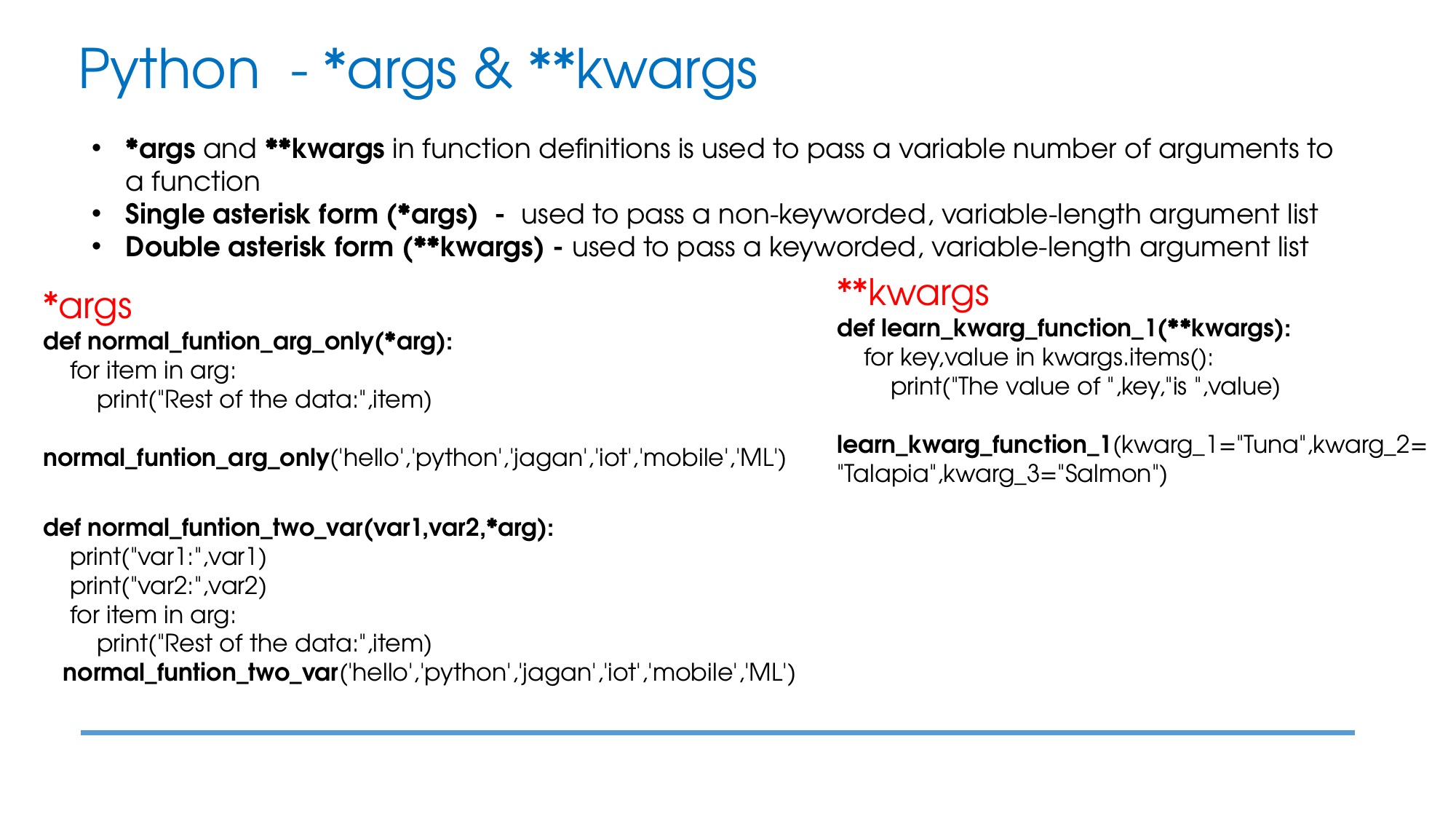

Python  - *args & **kwargs
*args and **kwargs in function definitions is used to pass a variable number of arguments to a function
Single asterisk form (*args)  -  used to pass a non-keyworded, variable-length argument list
Double asterisk form (**kwargs) - used to pass a keyworded, variable-length argument list
**kwargs
def learn_kwarg_function_1(**kwargs):
    for key,value in kwargs.items():
        print("The value of ",key,"is ",value)

learn_kwarg_function_1(kwarg_1="Tuna",kwarg_2="Talapia",kwarg_3="Salmon")
*args
def normal_funtion_arg_only(*arg):
    for item in arg:
        print("Rest of the data:",item)

normal_funtion_arg_only('hello','python','jagan','iot','mobile','ML')
def normal_funtion_two_var(var1,var2,*arg):
    print("var1:",var1)
    print("var2:",var2)
    for item in arg:
        print("Rest of the data:",item)
   normal_funtion_two_var('hello','python','jagan','iot','mobile','ML')